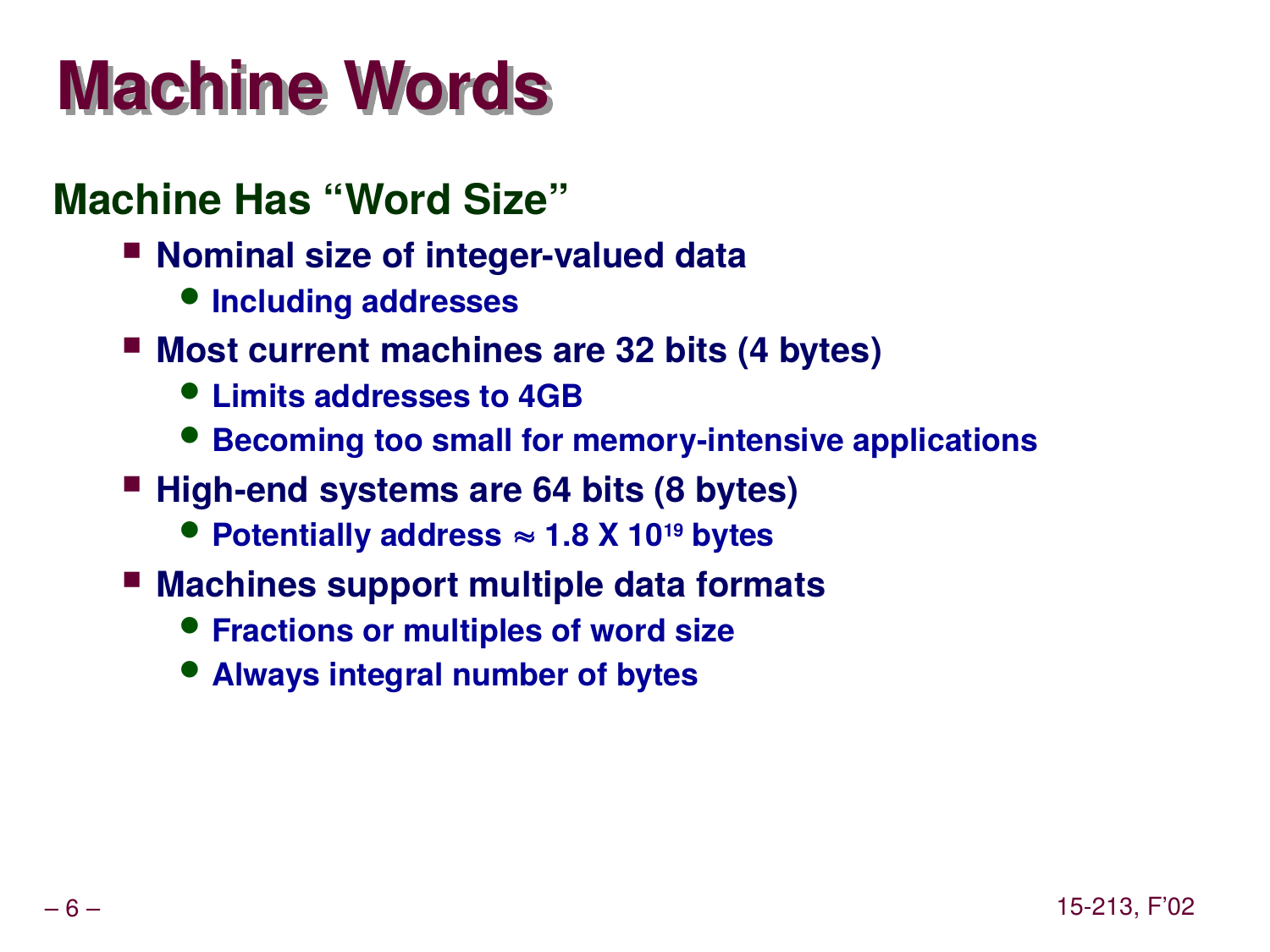

# Machine Words
Machine Has “Word Size”
Nominal size of integer-valued data
Including addresses
Most current machines are 32 bits (4 bytes)
Limits addresses to 4GB
Becoming too small for memory-intensive applications
High-end systems are 64 bits (8 bytes)
Potentially address ≈ 1.8 X 1019 bytes
Machines support multiple data formats
Fractions or multiples of word size
Always integral number of bytes